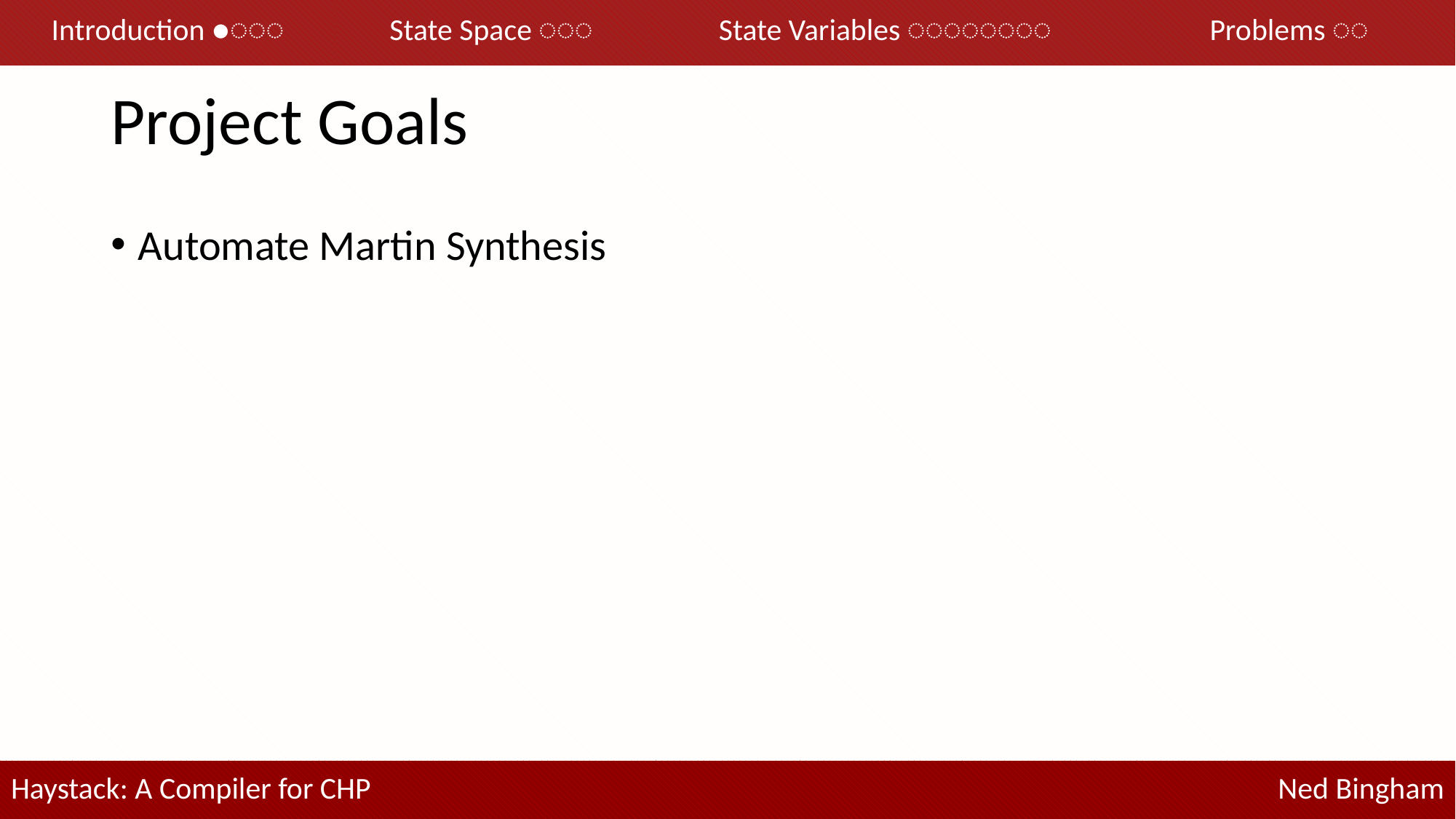

| Introduction ●◌◌◌ | State Space ◌◌◌ | State Variables ◌◌◌◌◌◌◌◌ | Problems ◌◌ |
| --- | --- | --- | --- |
# Project Goals
Automate Martin Synthesis
| Haystack: A Compiler for CHP | Ned Bingham |
| --- | --- |